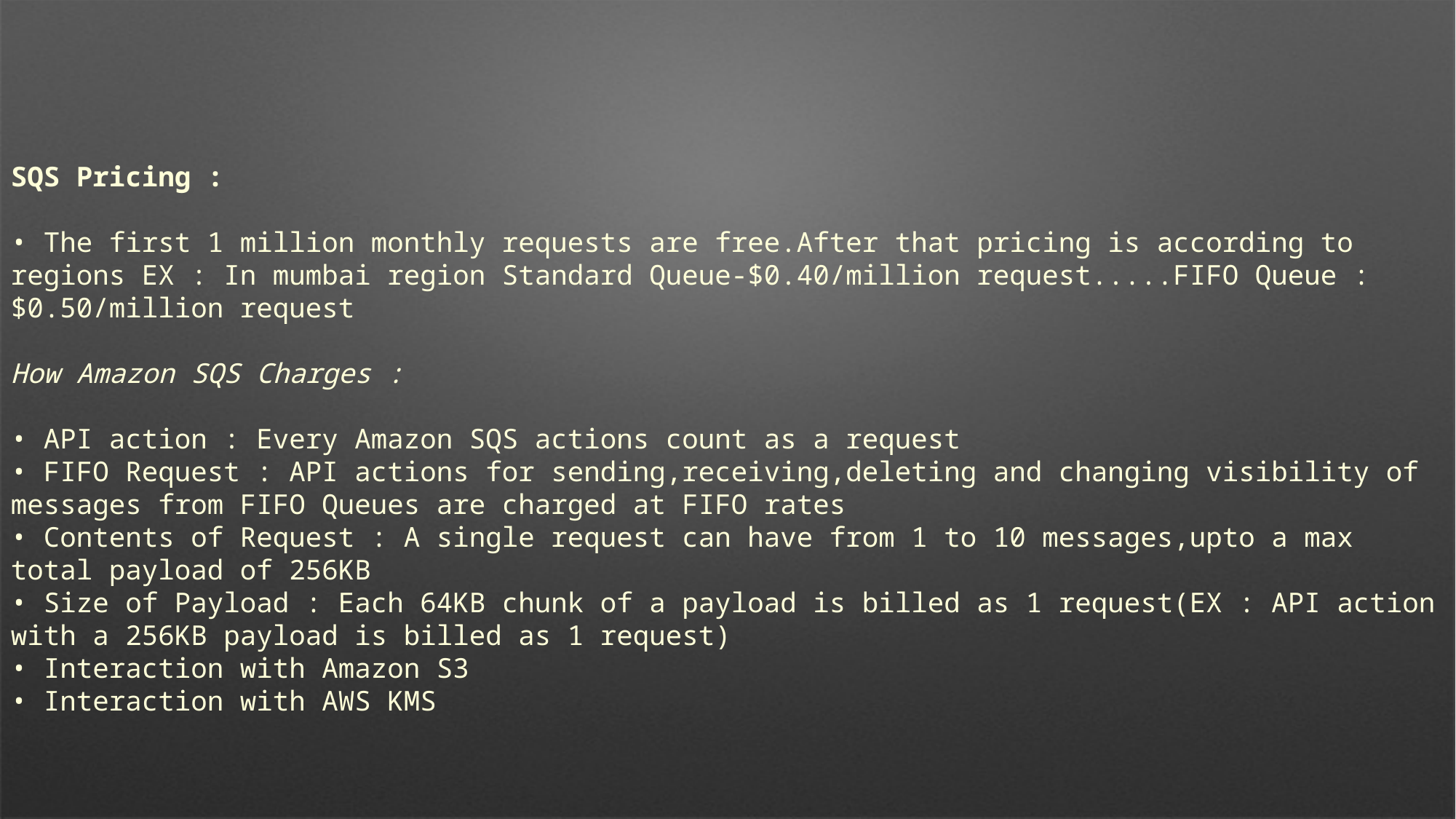

SQS Pricing :

• The first 1 million monthly requests are free.After that pricing is according to regions EX : In mumbai region Standard Queue-$0.40/million request.....FIFO Queue : $0.50/million request

How Amazon SQS Charges :

• API action : Every Amazon SQS actions count as a request
• FIFO Request : API actions for sending,receiving,deleting and changing visibility of messages from FIFO Queues are charged at FIFO rates
• Contents of Request : A single request can have from 1 to 10 messages,upto a max total payload of 256KB
• Size of Payload : Each 64KB chunk of a payload is billed as 1 request(EX : API action with a 256KB payload is billed as 1 request)
• Interaction with Amazon S3
• Interaction with AWS KMS